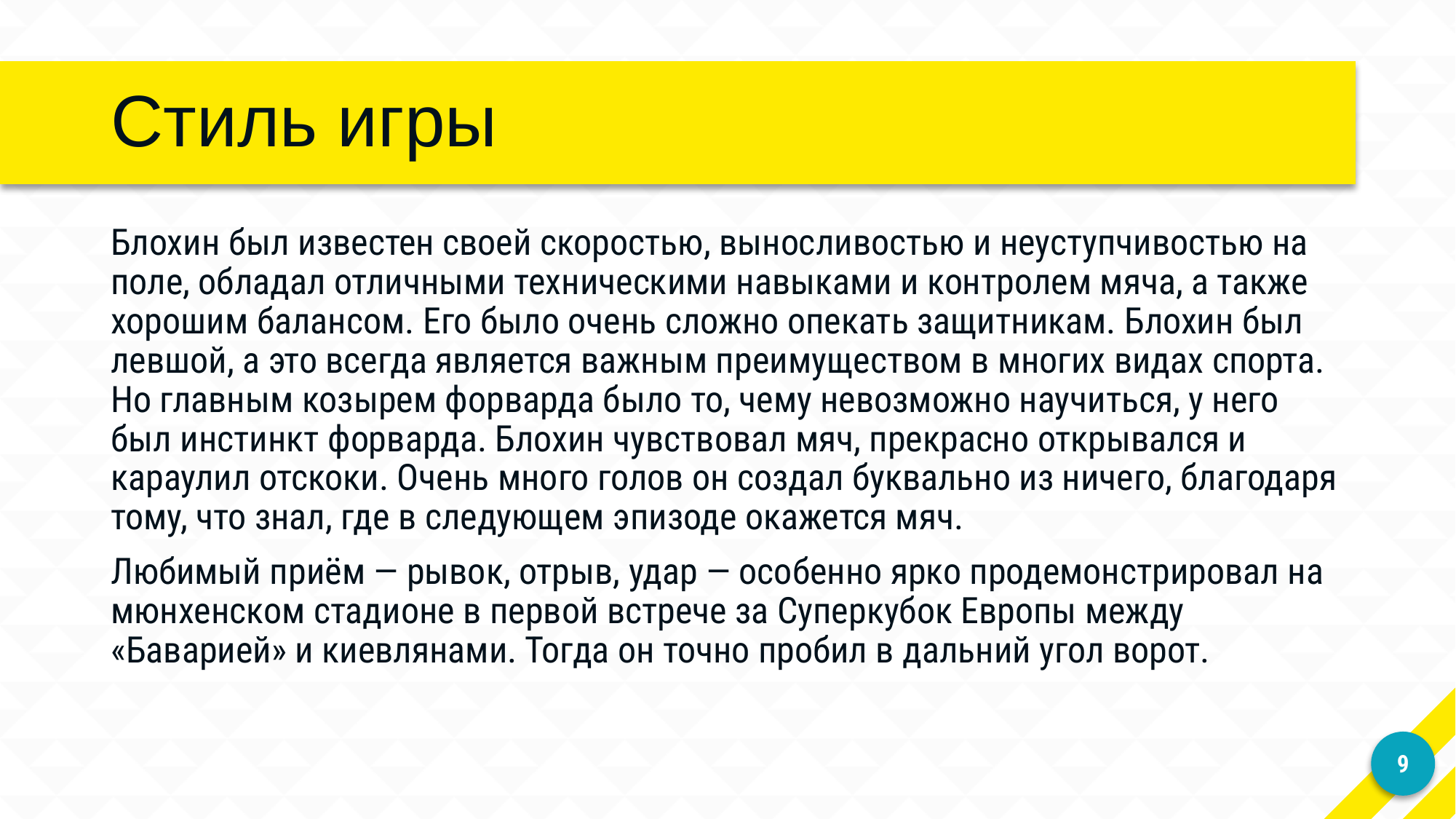

# Стиль игры
Блохин был известен своей скоростью, выносливостью и неуступчивостью на поле, обладал отличными техническими навыками и контролем мяча, а также хорошим балансом. Его было очень сложно опекать защитникам. Блохин был левшой, а это всегда является важным преимуществом в многих видах спорта. Но главным козырем форварда было то, чему невозможно научиться, у него был инстинкт форварда. Блохин чувствовал мяч, прекрасно открывался и караулил отскоки. Очень много голов он создал буквально из ничего, благодаря тому, что знал, где в следующем эпизоде окажется мяч.
Любимый приём — рывок, отрыв, удар — особенно ярко продемонстрировал на мюнхенском стадионе в первой встрече за Суперкубок Европы между «Баварией» и киевлянами. Тогда он точно пробил в дальний угол ворот.